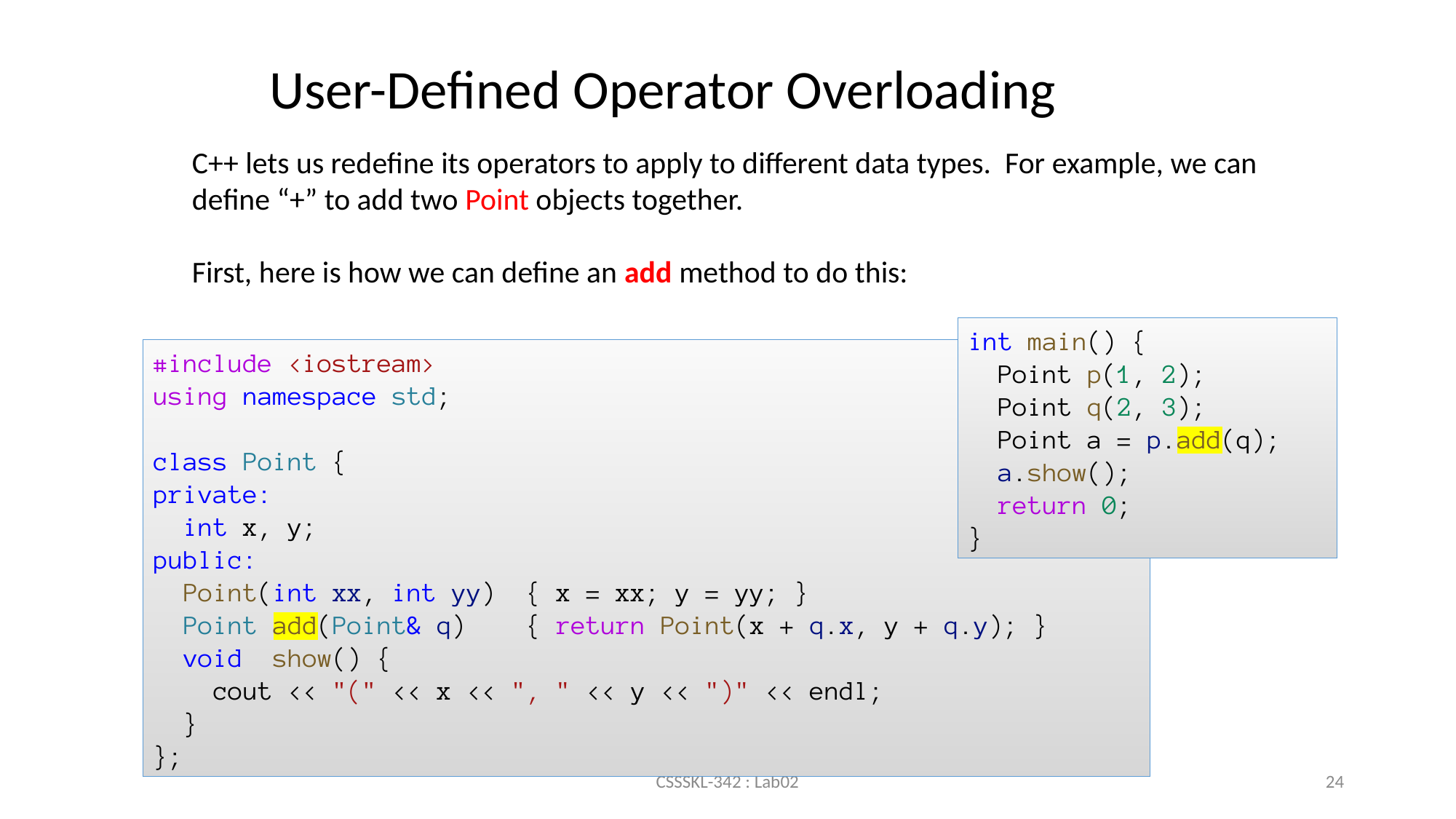

User-Defined Operator Overloading
C++ lets us redefine its operators to apply to different data types.  For example, we can define “+” to add two Point objects together.

First, here is how we can define an add method to do this:
int main() {
  Point p(1, 2);
  Point q(2, 3);
  Point a = p.add(q);
  a.show();
  return 0;
}
#include <iostream>
using namespace std;
class Point {
private:
  int x, y;
public:
  Point(int xx, int yy)  { x = xx; y = yy; }
  Point add(Point& q)    { return Point(x + q.x, y + q.y); }
  void  show() {
    cout << "(" << x << ", " << y << ")" << endl;
  }
};
CSSSKL-342 : Lab02
24